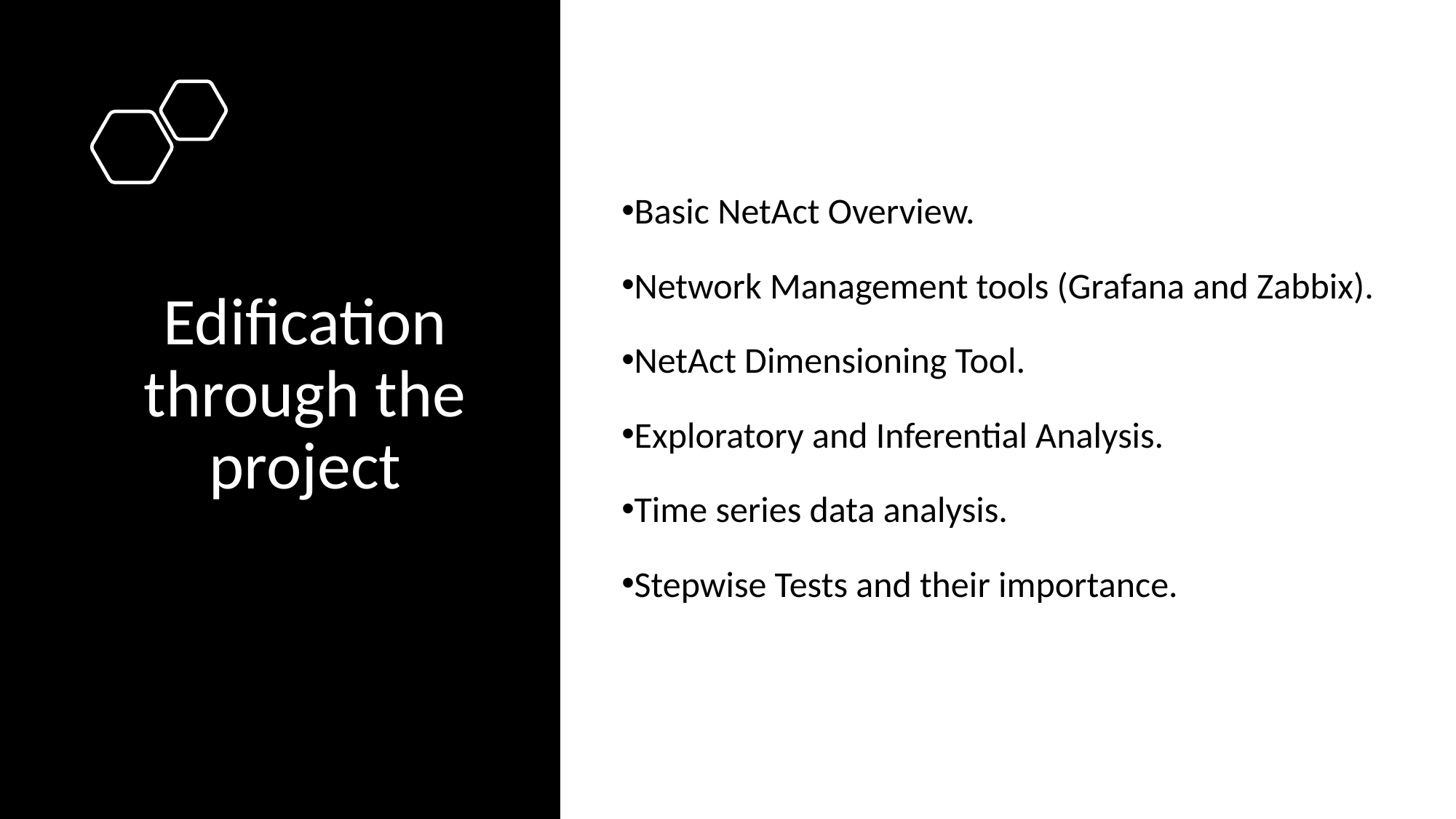

Basic NetAct Overview.
Network Management tools (Grafana and Zabbix).
NetAct Dimensioning Tool.
Exploratory and Inferential Analysis.
Time series data analysis.
Stepwise Tests and their importance.

# Edification through the project